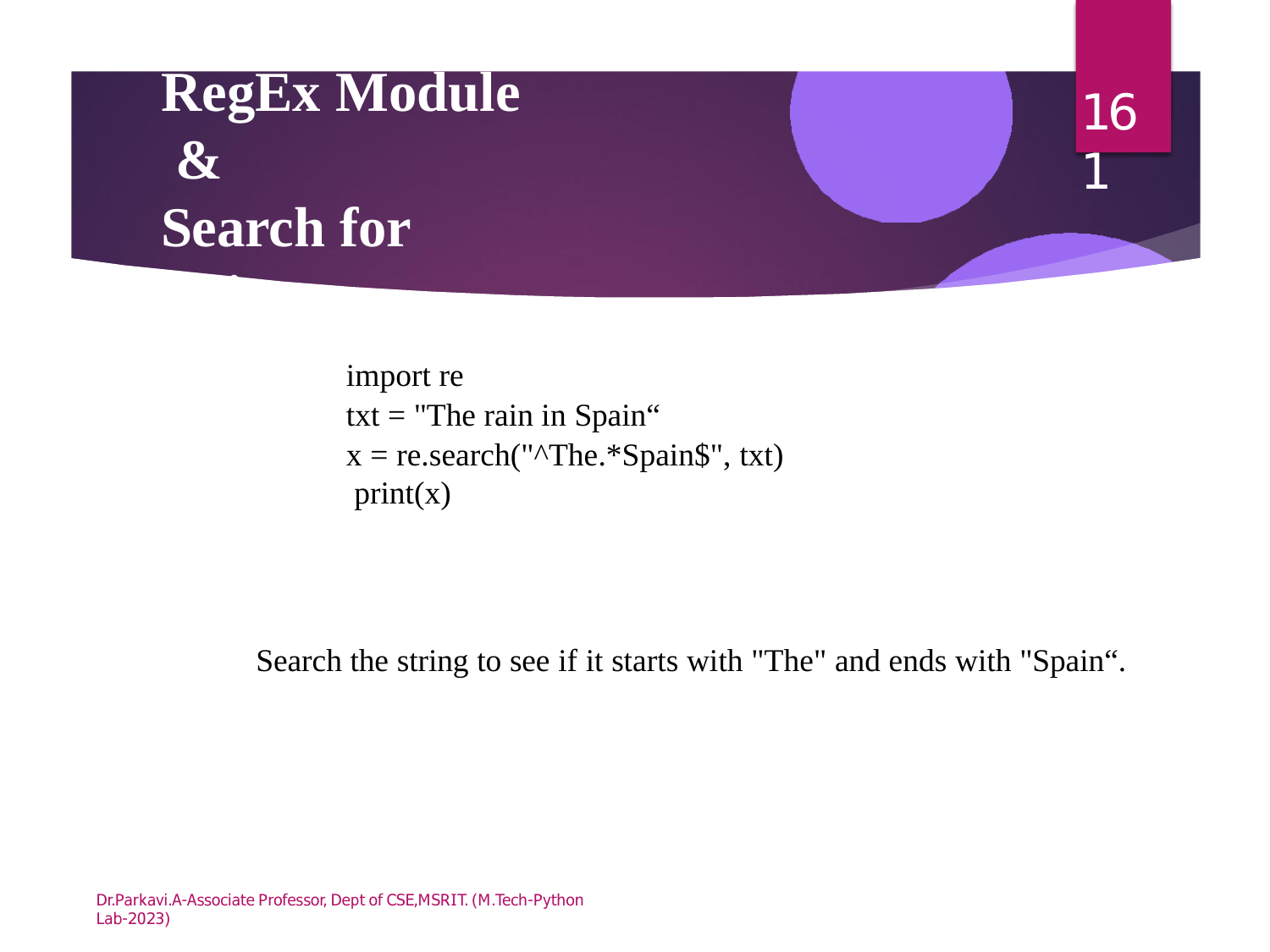

# RegEx Module  &
Search for strings
161
import re
txt = "The rain in Spain“
x = re.search("^The.*Spain$", txt)  print(x)
Search the string to see if it starts with "The" and ends with "Spain“.
Dr.Parkavi.A-Associate Professor, Dept of CSE,MSRIT. (M.Tech-Python Lab-2023)